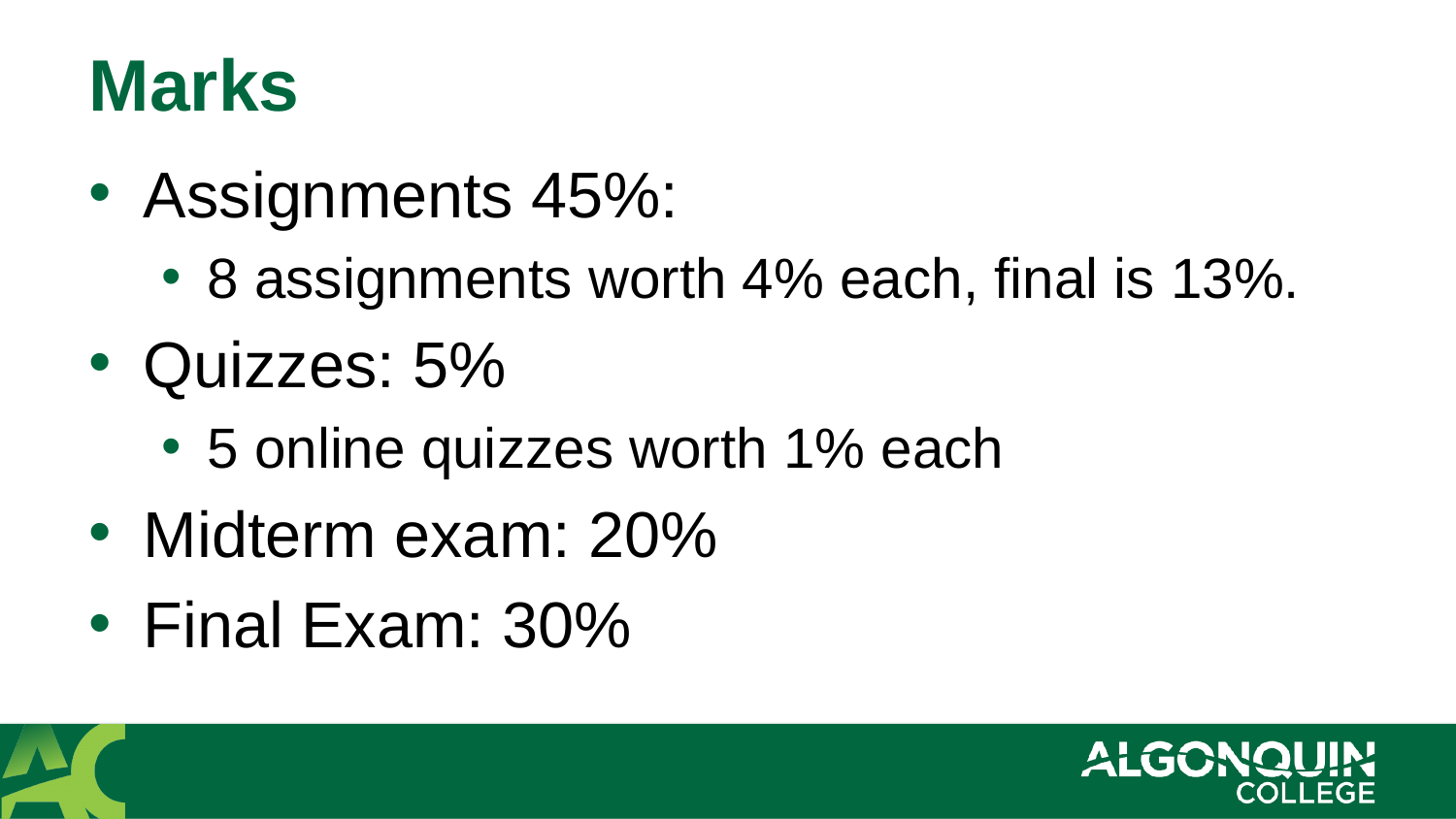

# Marks
Assignments 45%:
8 assignments worth 4% each, final is 13%.
Quizzes: 5%
5 online quizzes worth 1% each
Midterm exam: 20%
Final Exam: 30%